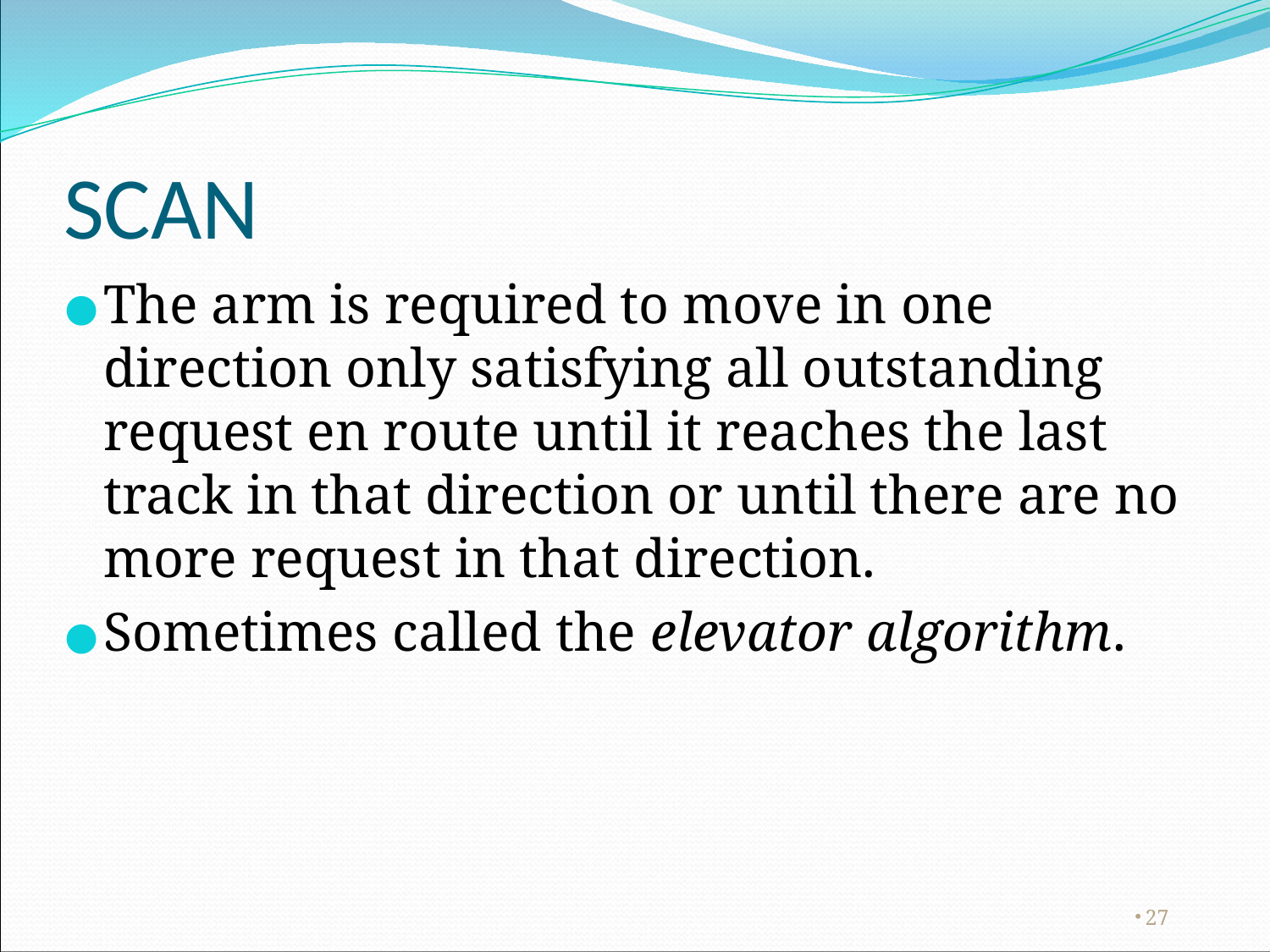

# SCAN
The arm is required to move in one direction only satisfying all outstanding request en route until it reaches the last track in that direction or until there are no more request in that direction.
Sometimes called the elevator algorithm.
27